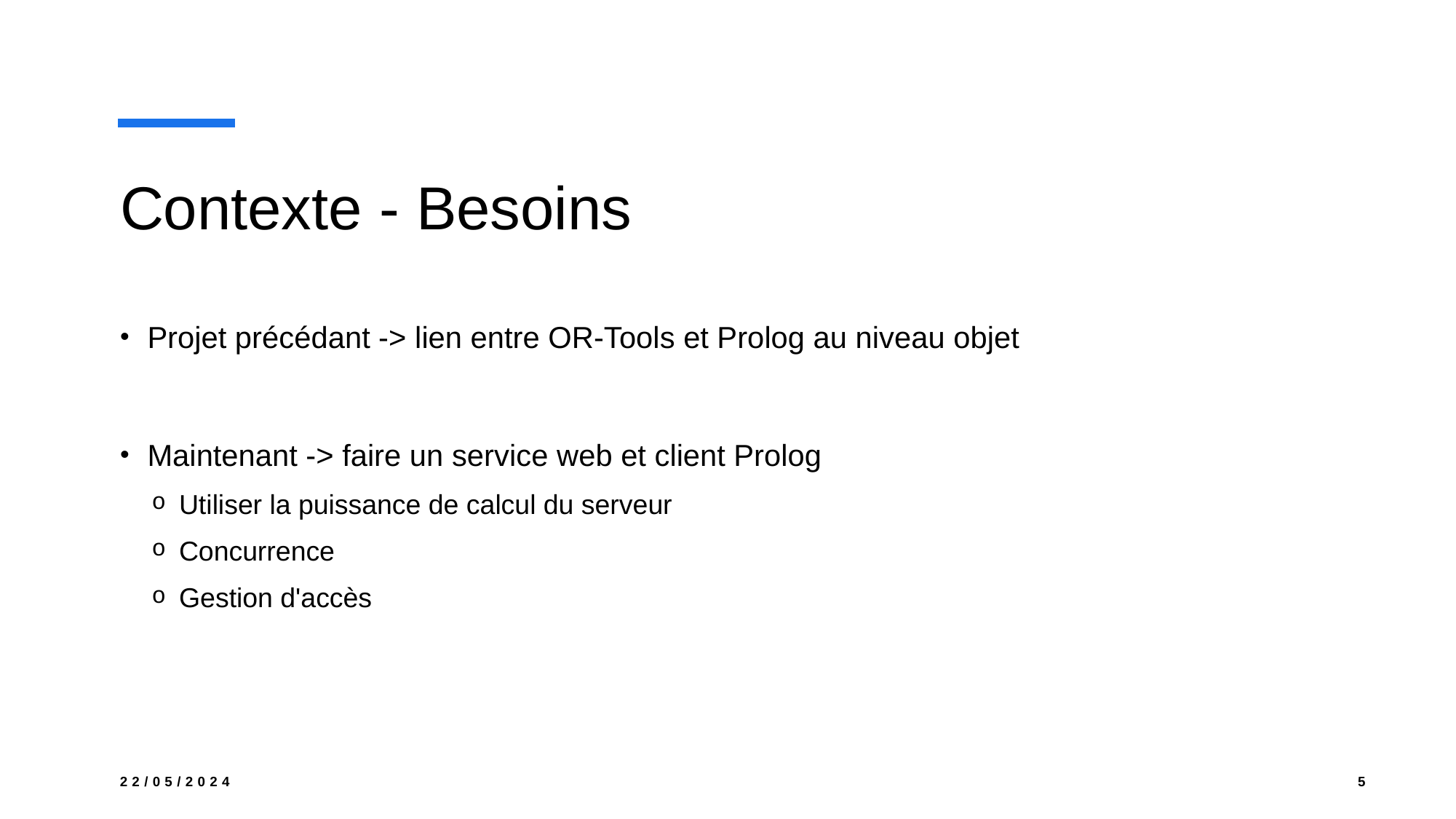

# Contexte - Besoins
Projet précédant -> lien entre OR-Tools et Prolog au niveau objet

Maintenant -> faire un service web et client Prolog
Utiliser la puissance de calcul du serveur
Concurrence
Gestion d'accès

22/05/2024

5